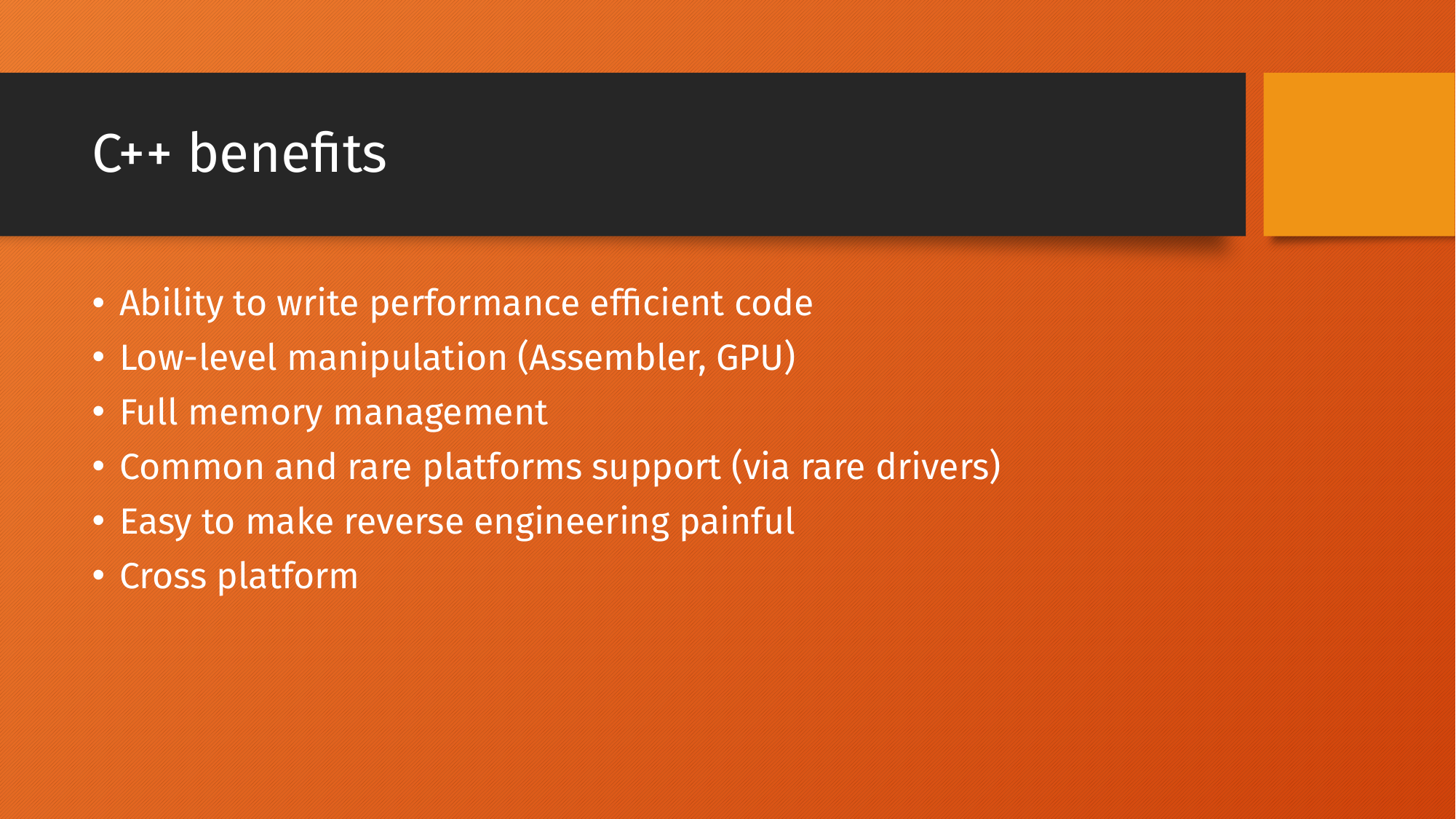

# C++ benefits
Ability to write performance efficient code
Low-level manipulation (Assembler, GPU)
Full memory management
Common and rare platforms support (via rare drivers)
Easy to make reverse engineering painful
Cross platform